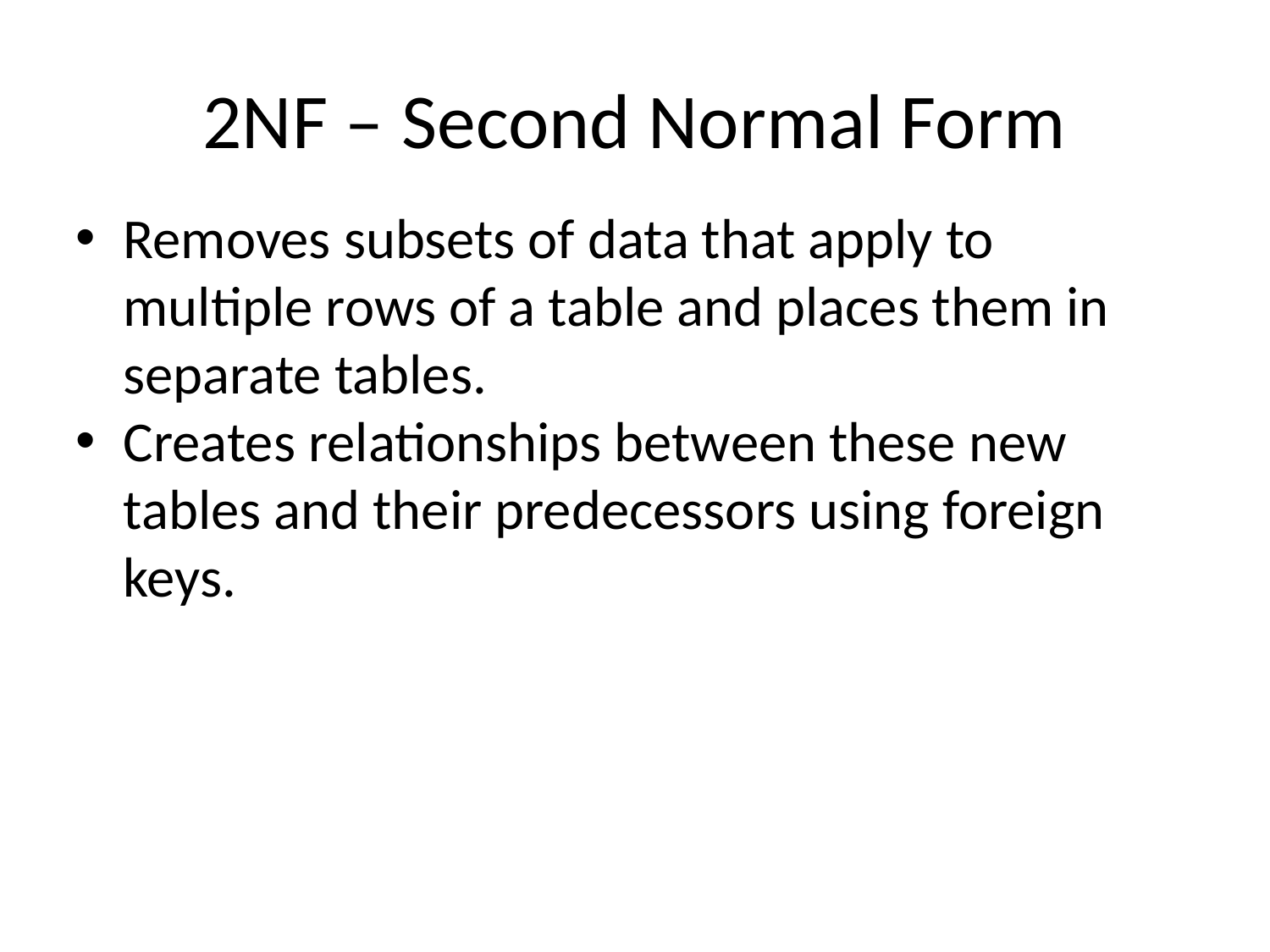

2NF – Second Normal Form
Removes subsets of data that apply to multiple rows of a table and places them in separate tables.
Creates relationships between these new tables and their predecessors using foreign keys.